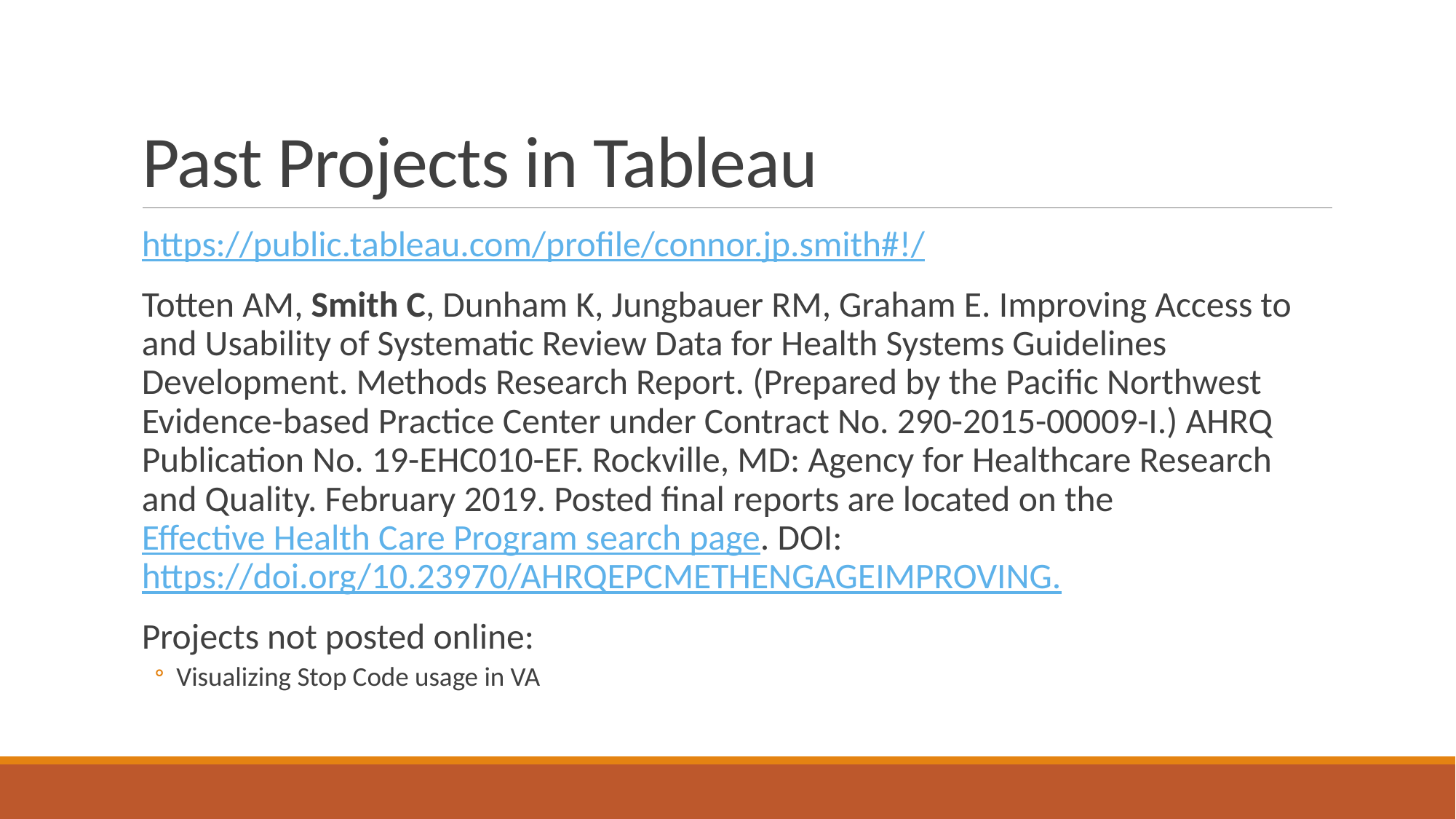

# Past Projects in Tableau
https://public.tableau.com/profile/connor.jp.smith#!/
Totten AM, Smith C, Dunham K, Jungbauer RM, Graham E. Improving Access to and Usability of Systematic Review Data for Health Systems Guidelines Development. Methods Research Report. (Prepared by the Pacific Northwest Evidence-based Practice Center under Contract No. 290-2015-00009-I.) AHRQ Publication No. 19-EHC010-EF. Rockville, MD: Agency for Healthcare Research and Quality. February 2019. Posted final reports are located on the Effective Health Care Program search page. DOI: https://doi.org/10.23970/AHRQEPCMETHENGAGEIMPROVING.
Projects not posted online:
Visualizing Stop Code usage in VA